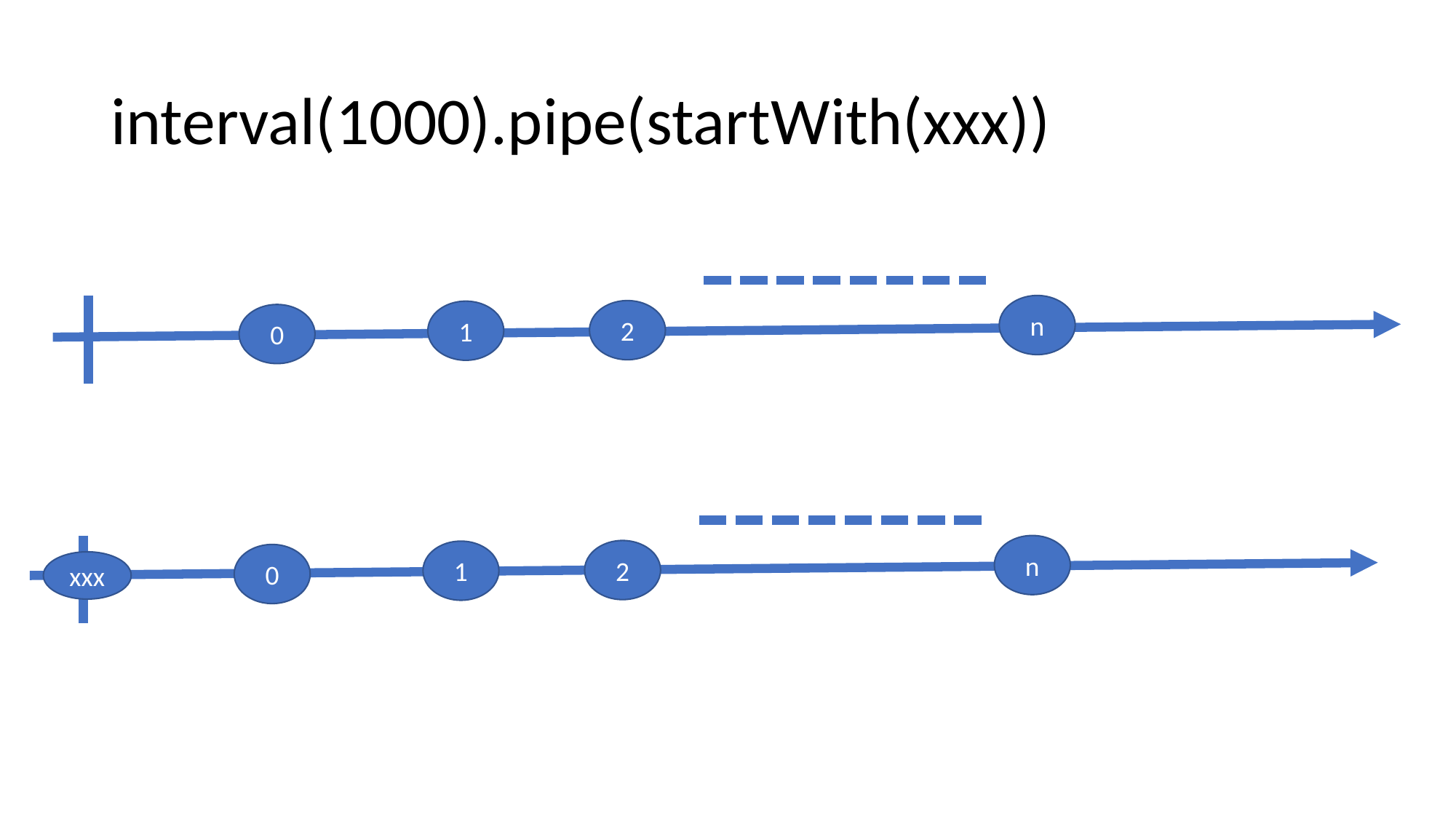

# interval(1000).pipe(startWith(xxx))
n
2
1
0
n
2
1
0
xxx